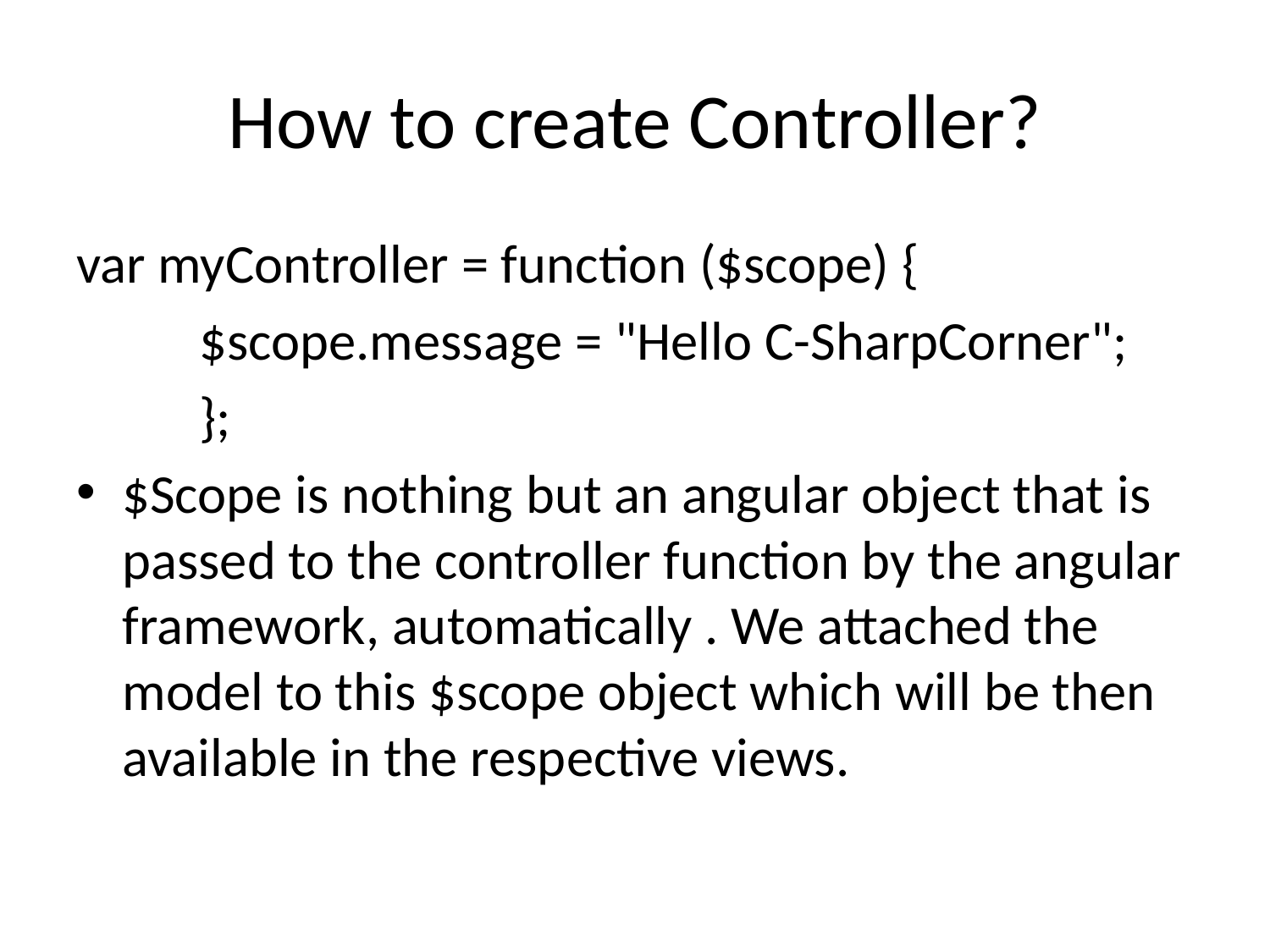

# How to create Controller?
var myController = function ($scope) {
	$scope.message = "Hello C-SharpCorner";
	};
$Scope is nothing but an angular object that is passed to the controller function by the angular framework, automatically . We attached the model to this $scope object which will be then available in the respective views.